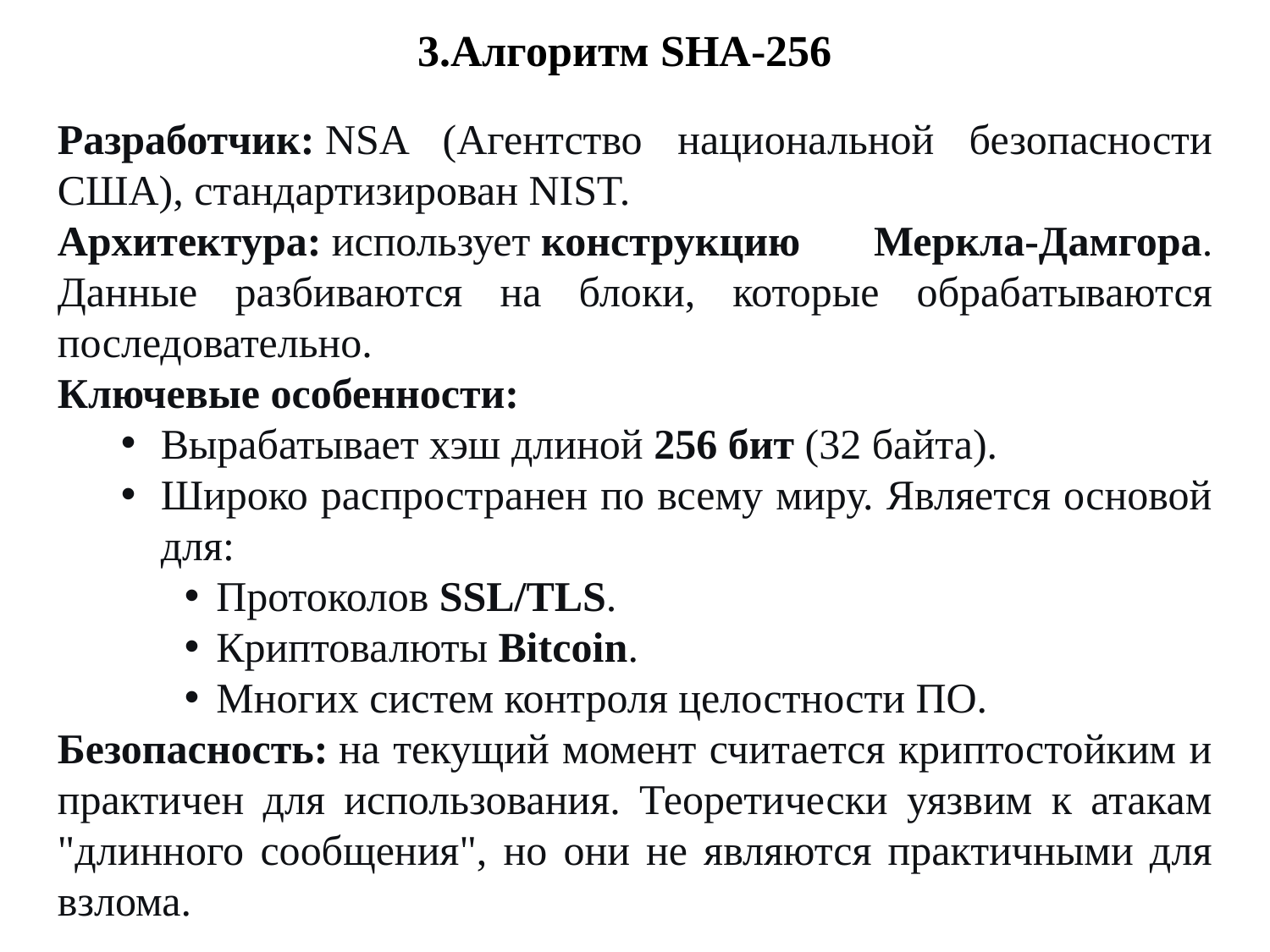

3.Алгоритм SHA-256
Разработчик: NSA (Агентство национальной безопасности США), стандартизирован NIST.
Архитектура: использует конструкцию Меркла-Дамгора. Данные разбиваются на блоки, которые обрабатываются последовательно.
Ключевые особенности:
Вырабатывает хэш длиной 256 бит (32 байта).
Широко распространен по всему миру. Является основой для:
Протоколов SSL/TLS.
Криптовалюты Bitcoin.
Многих систем контроля целостности ПО.
Безопасность: на текущий момент считается криптостойким и практичен для использования. Теоретически уязвим к атакам "длинного сообщения", но они не являются практичными для взлома.